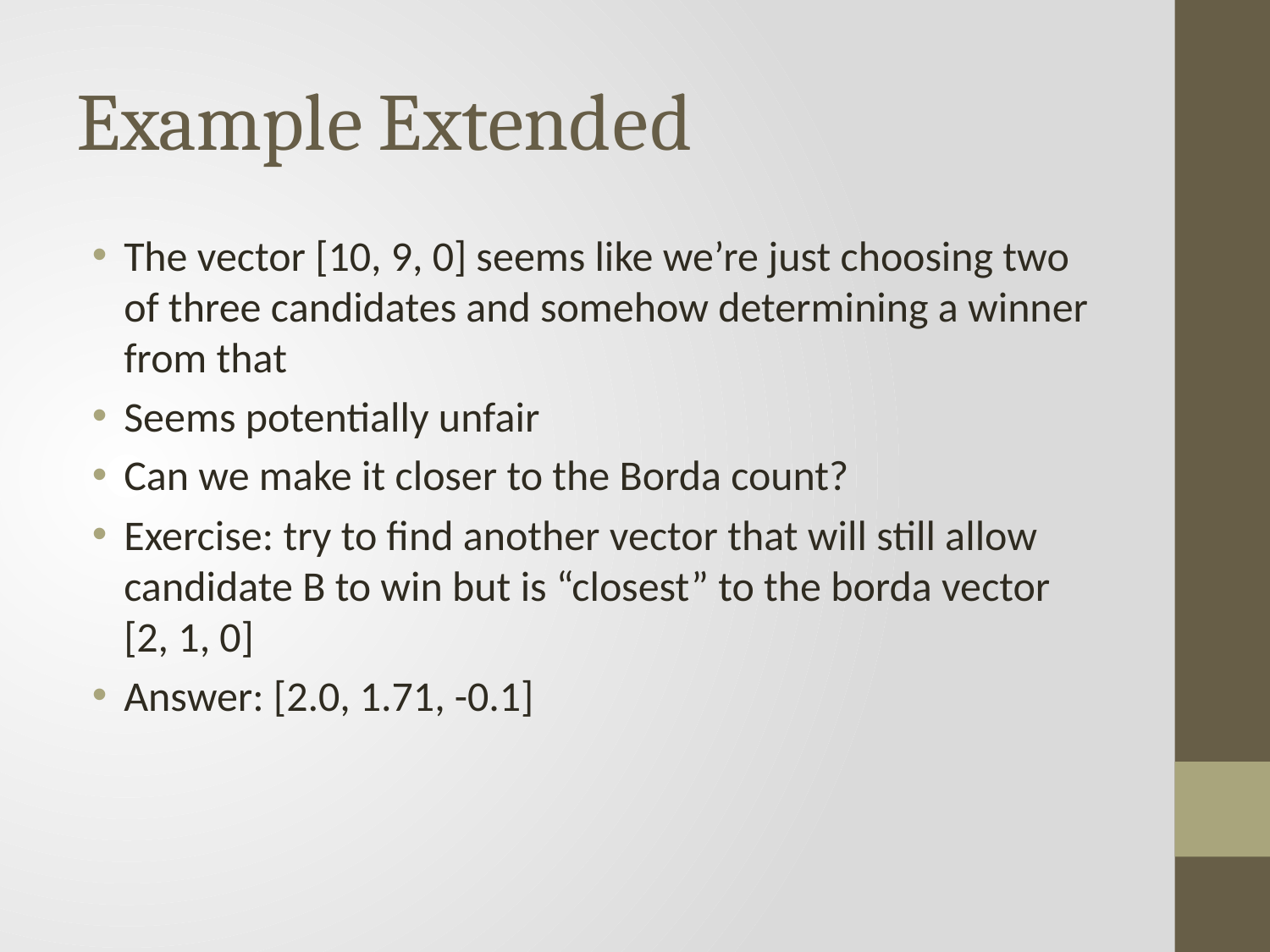

# Example Extended
The vector [10, 9, 0] seems like we’re just choosing two of three candidates and somehow determining a winner from that
Seems potentially unfair
Can we make it closer to the Borda count?
Exercise: try to find another vector that will still allow candidate B to win but is “closest” to the borda vector  [2, 1, 0]
Answer: [2.0, 1.71, -0.1]